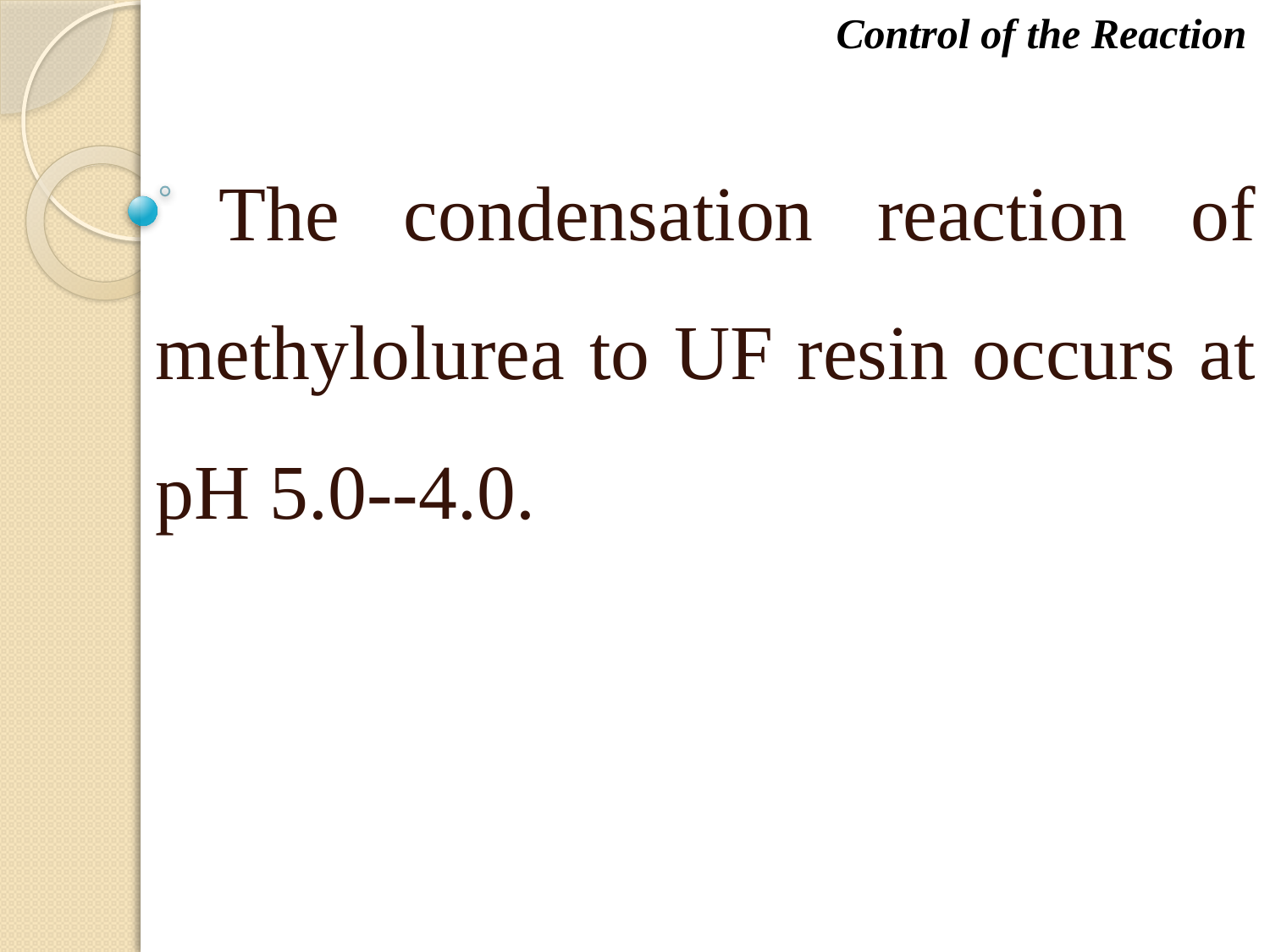

Control of the Reaction
 The condensation reaction of methylolurea to UF resin occurs at pH 5.0--4.0.